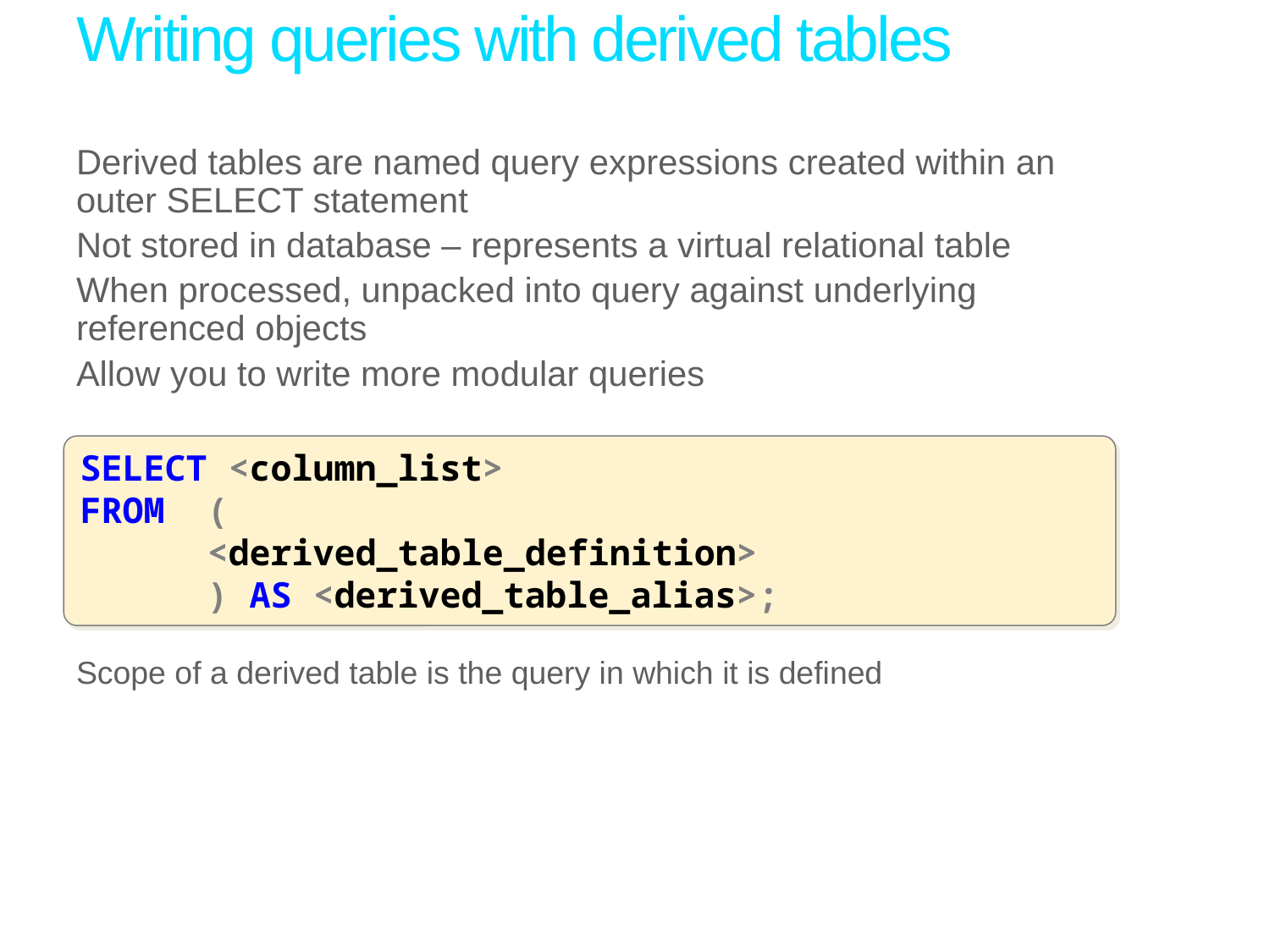

# Writing queries with derived tables
Derived tables are named query expressions created within an outer SELECT statement
Not stored in database – represents a virtual relational table
When processed, unpacked into query against underlying referenced objects
Allow you to write more modular queries

Scope of a derived table is the query in which it is defined
SELECT <column_list>
FROM	(
	<derived_table_definition>
	) AS <derived_table_alias>;